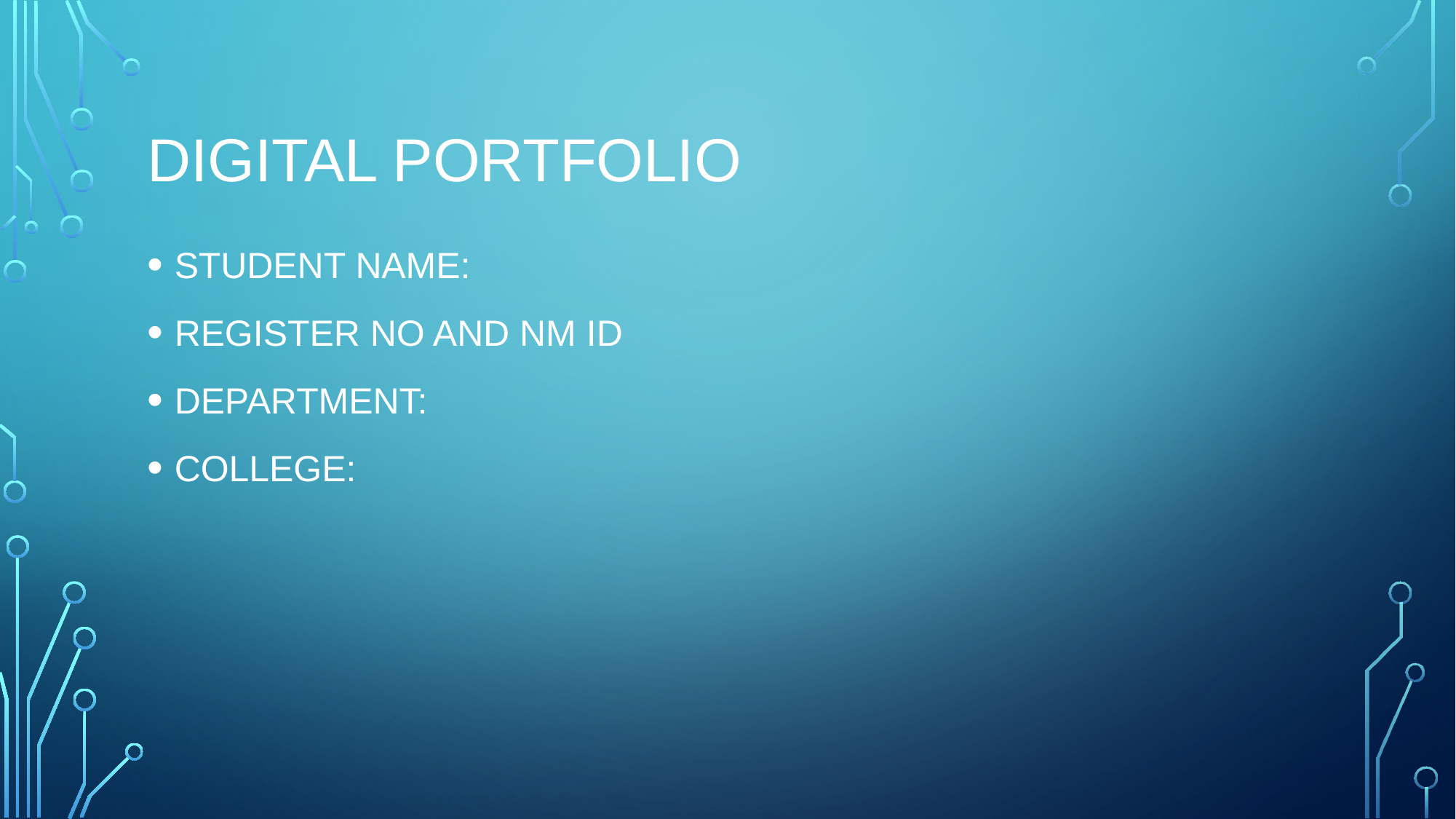

# Digital portfolio
STUDENT NAME:
REGISTER NO AND NM ID
DEPARTMENT:
COLLEGE: